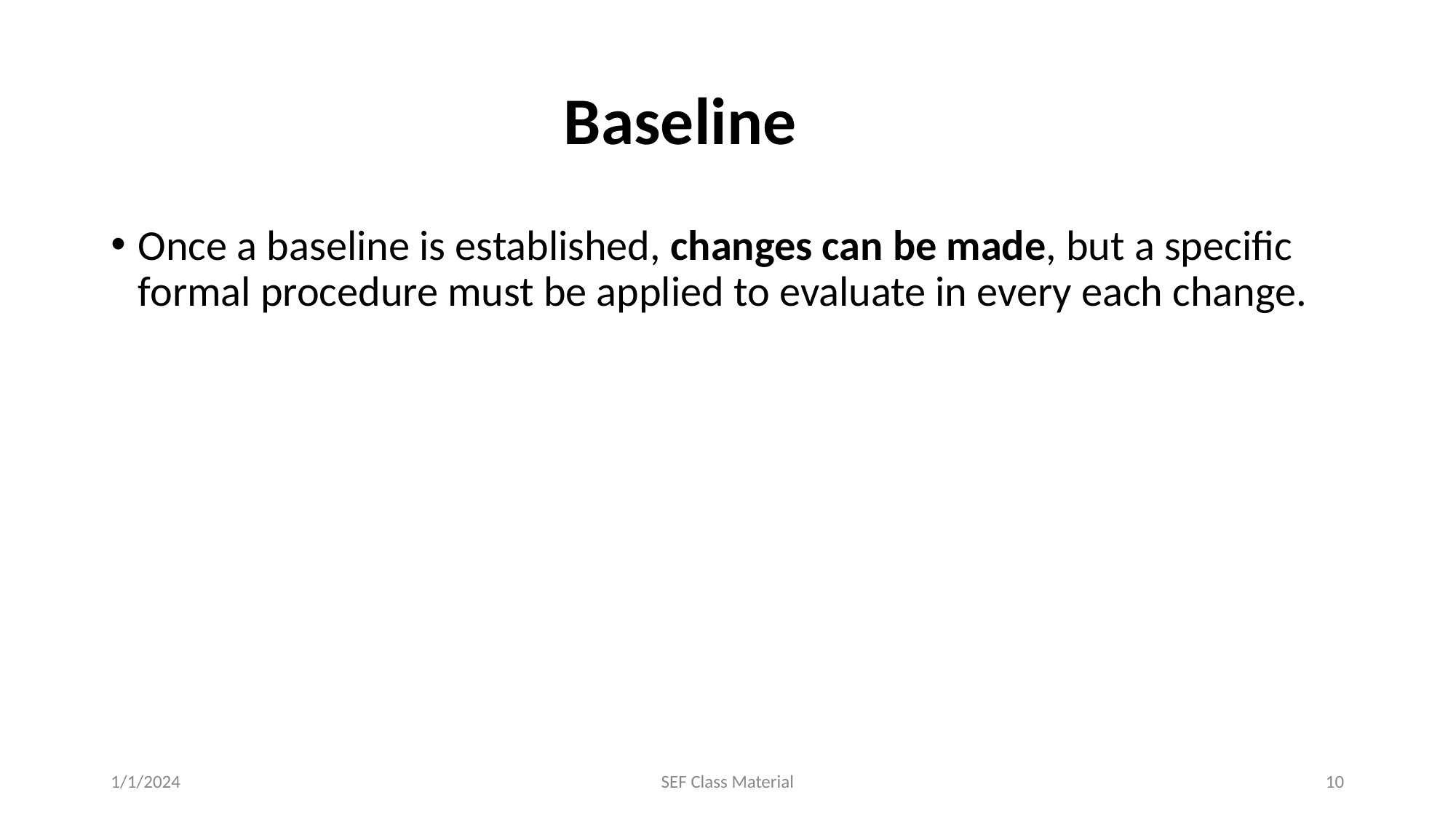

# Baseline
Once a baseline is established, changes can be made, but a specific formal procedure must be applied to evaluate in every each change.
1/1/2024
SEF Class Material
10